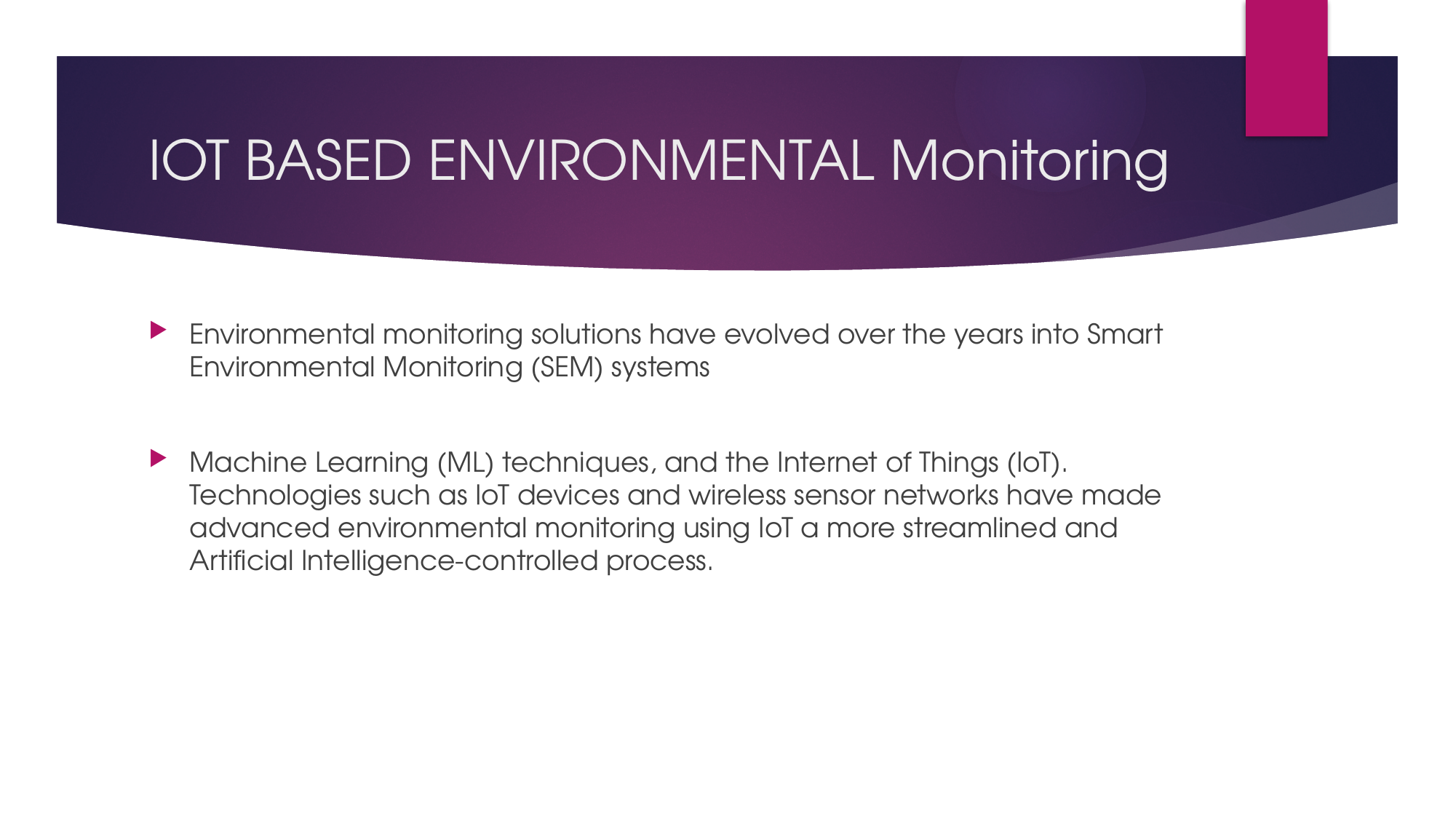

# IOT BASED ENVIRONMENTAL Monitoring
Environmental monitoring solutions have evolved over the years into Smart Environmental Monitoring (SEM) systems

Machine Learning (ML) techniques, and the Internet of Things (IoT). Technologies such as IoT devices and wireless sensor networks have made advanced environmental monitoring using IoT a more streamlined and Artificial Intelligence-controlled process.